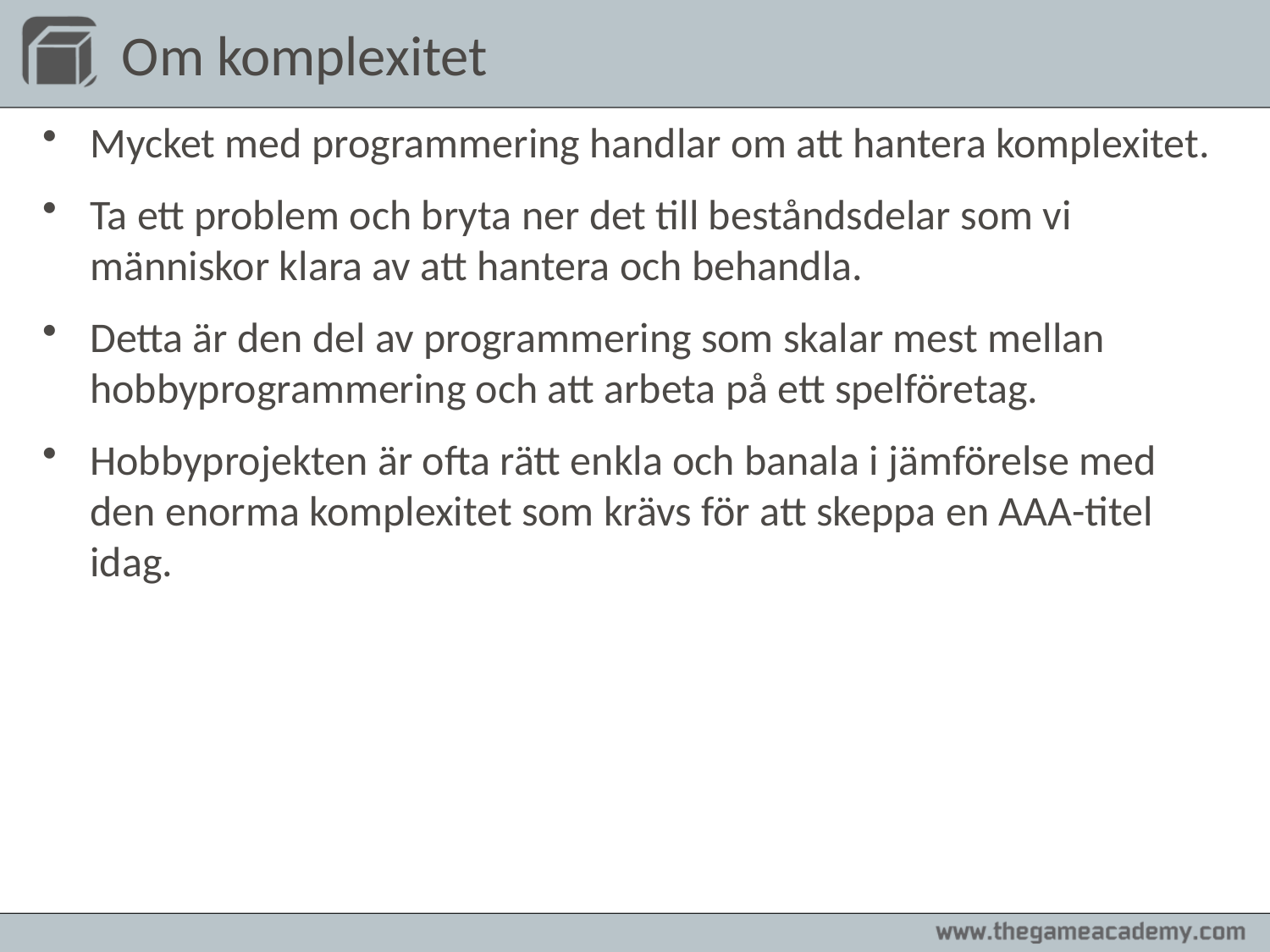

# Om komplexitet
Mycket med programmering handlar om att hantera komplexitet.
Ta ett problem och bryta ner det till beståndsdelar som vi människor klara av att hantera och behandla.
Detta är den del av programmering som skalar mest mellan hobbyprogrammering och att arbeta på ett spelföretag.
Hobbyprojekten är ofta rätt enkla och banala i jämförelse med den enorma komplexitet som krävs för att skeppa en AAA-titel idag.